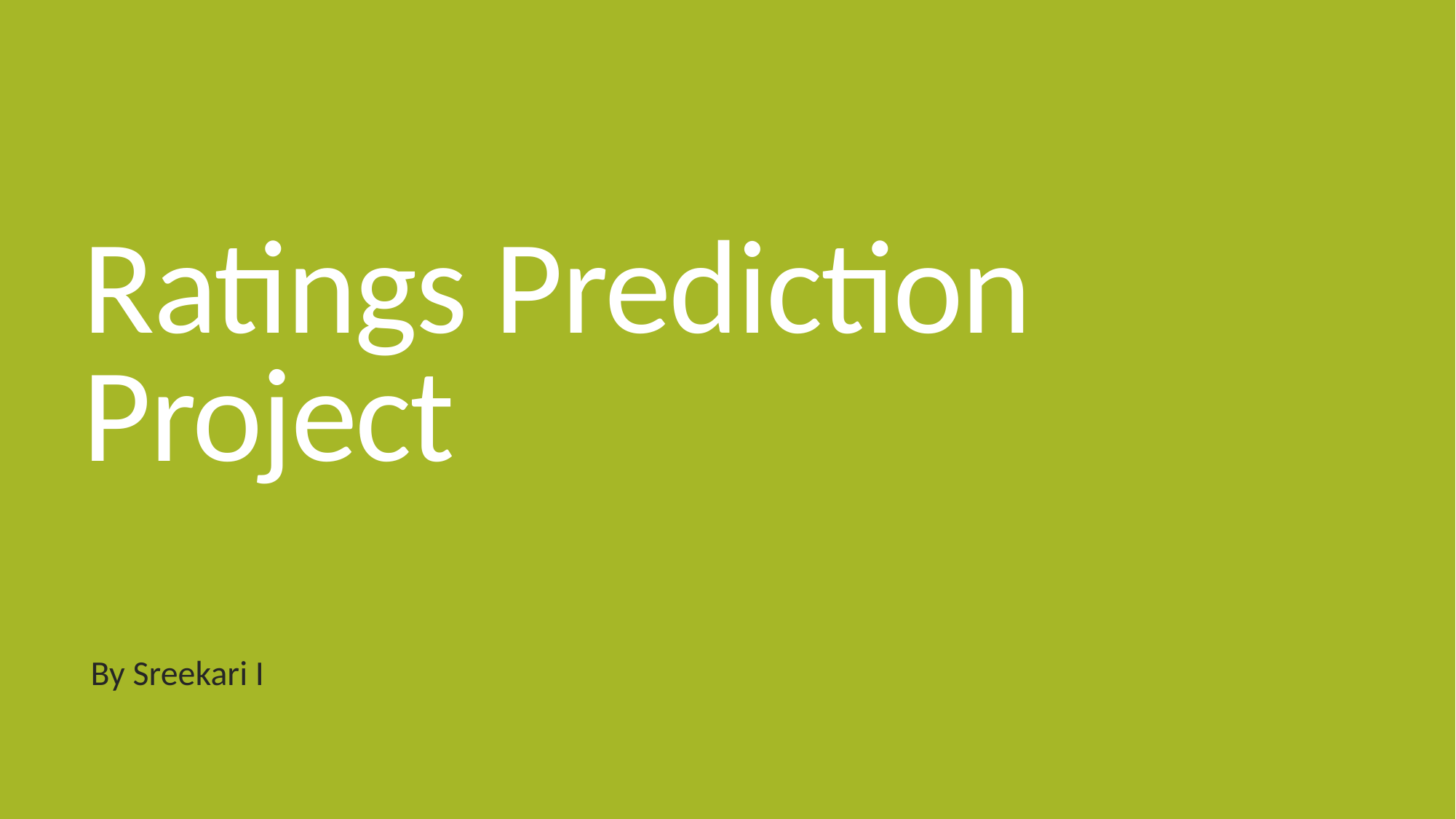

# Ratings Prediction Project

By Sreekari I